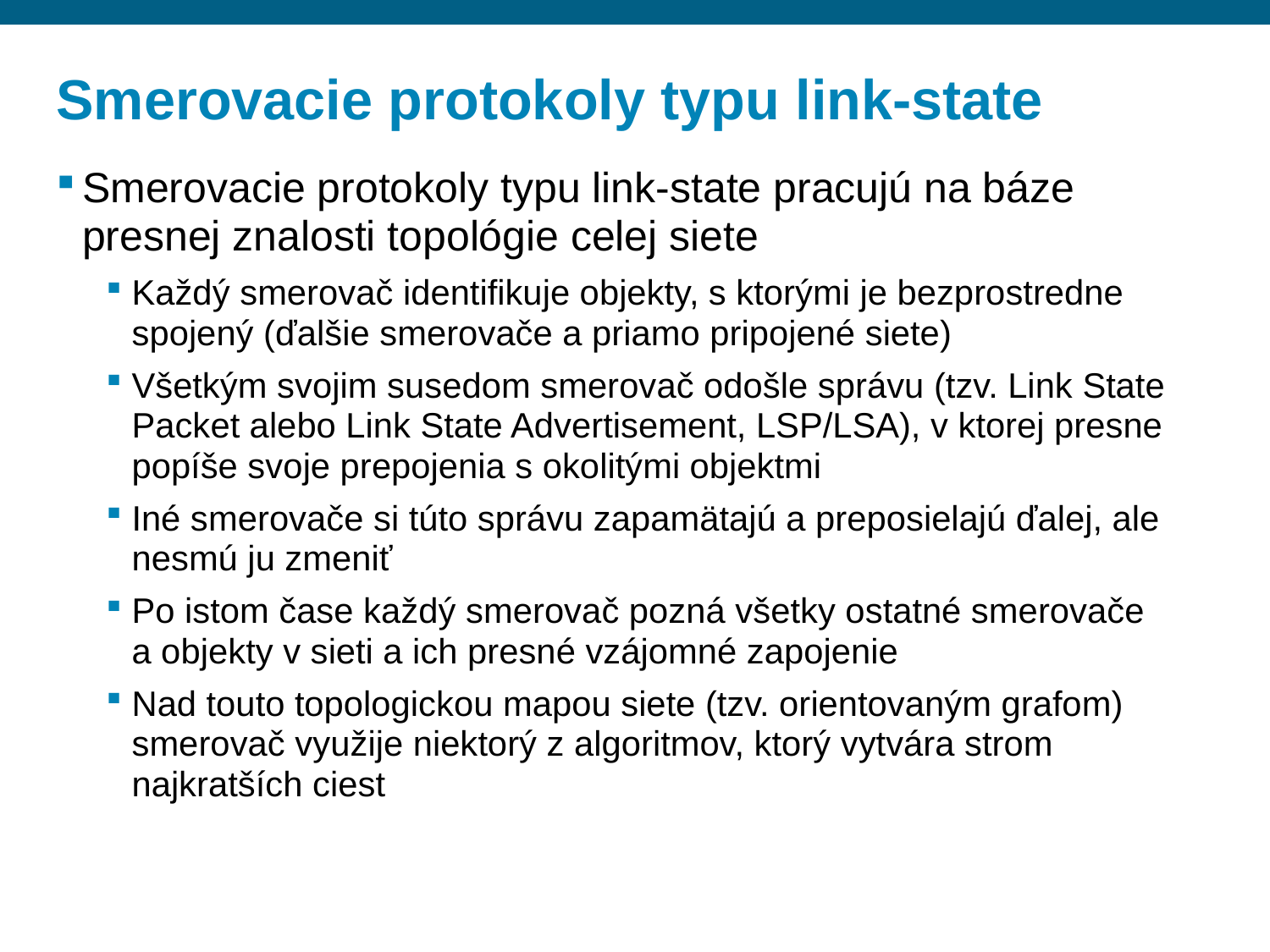

# Smerovacie protokoly typu link-state
Smerovacie protokoly typu link-state pracujú na báze presnej znalosti topológie celej siete
Každý smerovač identifikuje objekty, s ktorými je bezprostredne spojený (ďalšie smerovače a priamo pripojené siete)
Všetkým svojim susedom smerovač odošle správu (tzv. Link State Packet alebo Link State Advertisement, LSP/LSA), v ktorej presne popíše svoje prepojenia s okolitými objektmi
Iné smerovače si túto správu zapamätajú a preposielajú ďalej, ale nesmú ju zmeniť
Po istom čase každý smerovač pozná všetky ostatné smerovače a objekty v sieti a ich presné vzájomné zapojenie
Nad touto topologickou mapou siete (tzv. orientovaným grafom) smerovač využije niektorý z algoritmov, ktorý vytvára strom najkratších ciest